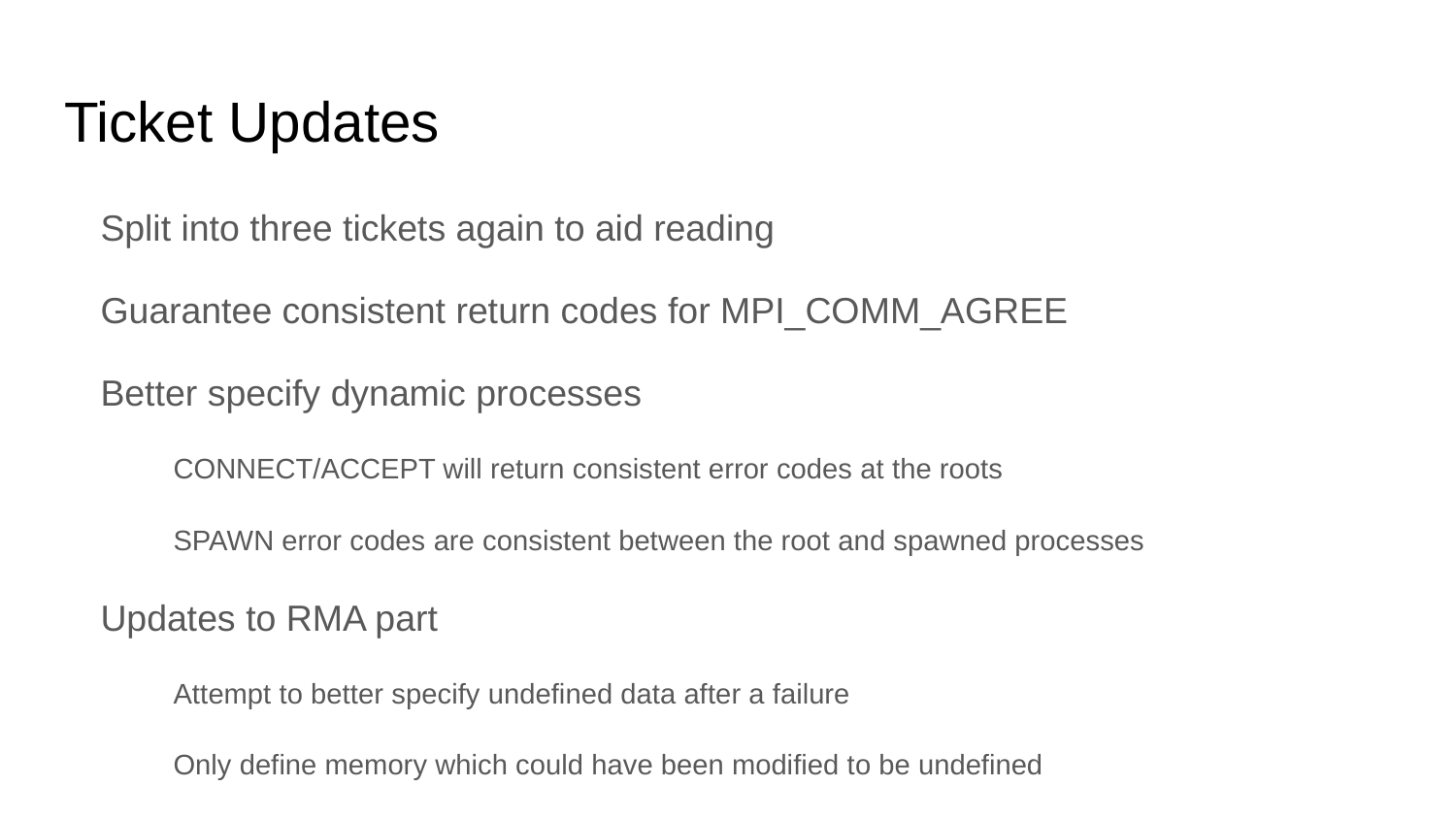

# Ticket Updates
Split into three tickets again to aid reading
Guarantee consistent return codes for MPI_COMM_AGREE
Better specify dynamic processes
CONNECT/ACCEPT will return consistent error codes at the roots
SPAWN error codes are consistent between the root and spawned processes
Updates to RMA part
Attempt to better specify undefined data after a failure
Only define memory which could have been modified to be undefined
Read-only memory is fine
User’s responsibility to determine whether memory could have been touched
Implementations can provide more fine-grained protection if possible
Clarify when errors must be raised
Only epoch closing functions are required to raise exceptions
FLUSH does not have to raise an exception, unlock guarantees detection